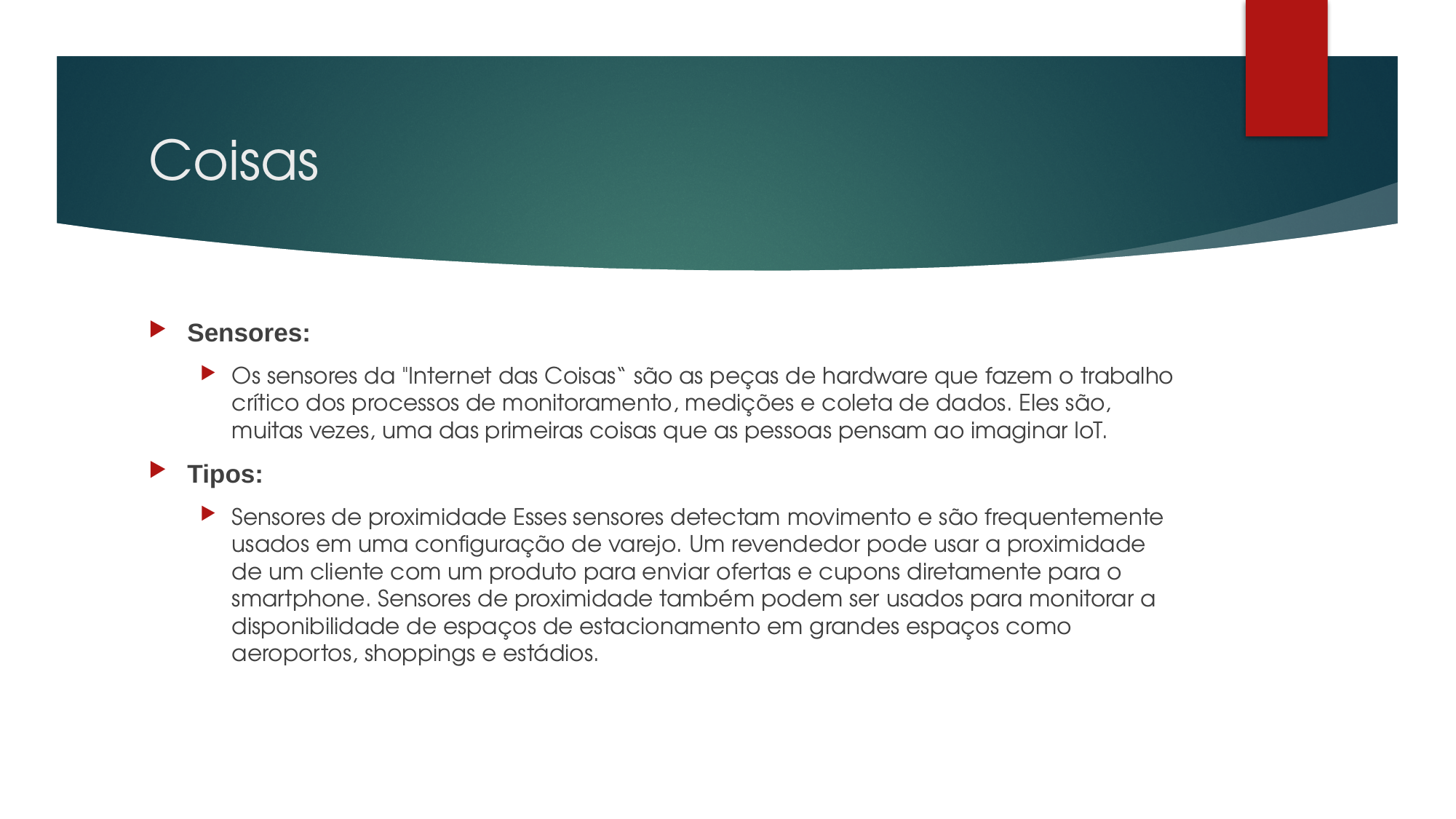

# Coisas
Sensores:
Os sensores da "Internet das Coisas“ são as peças de hardware que fazem o trabalho crítico dos processos de monitoramento, medições e coleta de dados. Eles são, muitas vezes, uma das primeiras coisas que as pessoas pensam ao imaginar IoT.
Tipos:
Sensores de proximidade Esses sensores detectam movimento e são frequentemente usados em uma configuração de varejo. Um revendedor pode usar a proximidade de um cliente com um produto para enviar ofertas e cupons diretamente para o smartphone. Sensores de proximidade também podem ser usados para monitorar a disponibilidade de espaços de estacionamento em grandes espaços como aeroportos, shoppings e estádios.